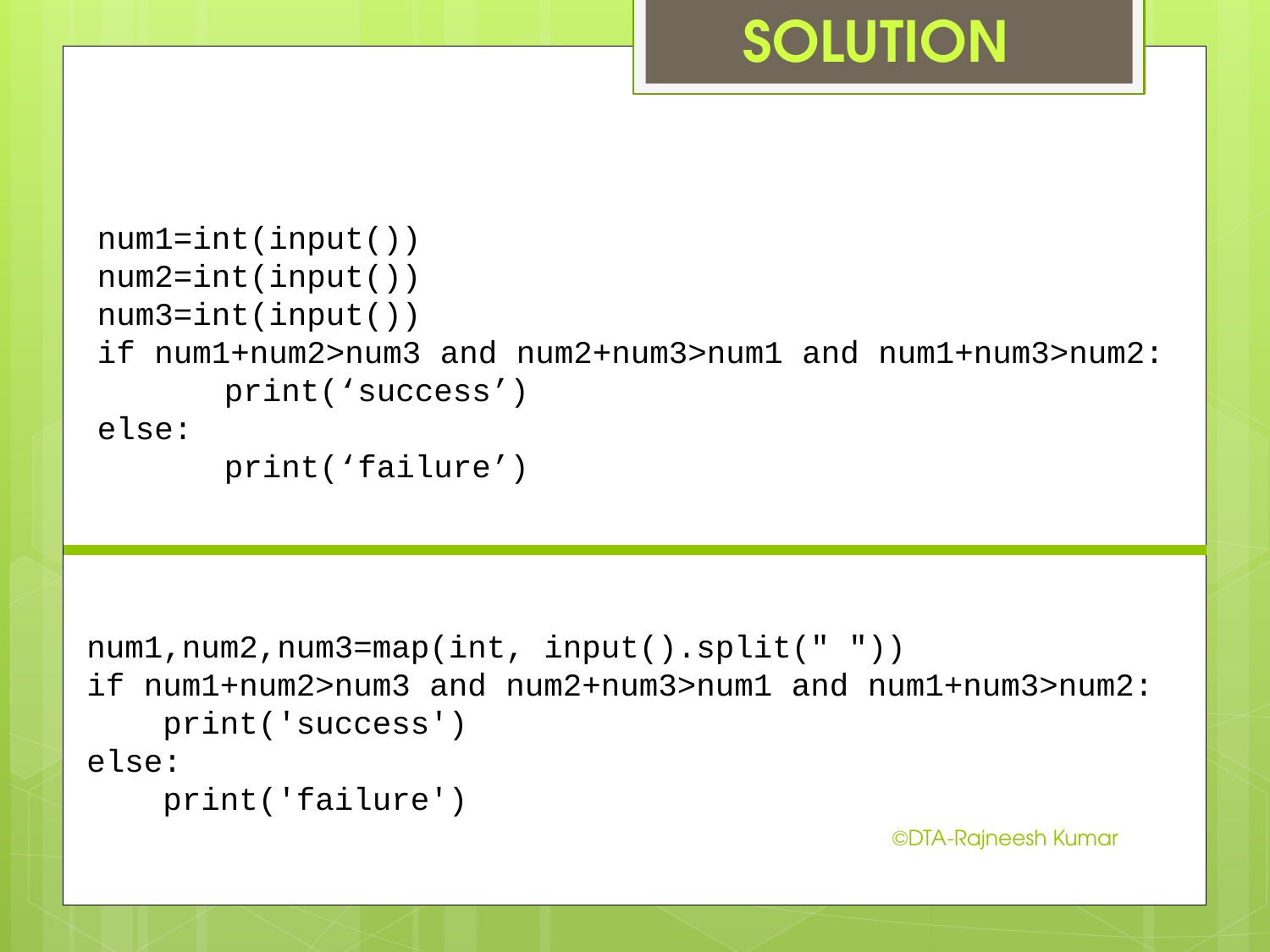

SOLUTION
num1=int(input())
num2=int(input())
num3=int(input())
if num1+num2>num3 and num2+num3>num1 and num1+num3>num2:
	print(‘success’)
else:
	print(‘failure’)
num1,num2,num3=map(int, input().split(" "))
if num1+num2>num3 and num2+num3>num1 and num1+num3>num2:
    print('success')
else:
    print('failure')
©DTA-Rajneesh Kumar